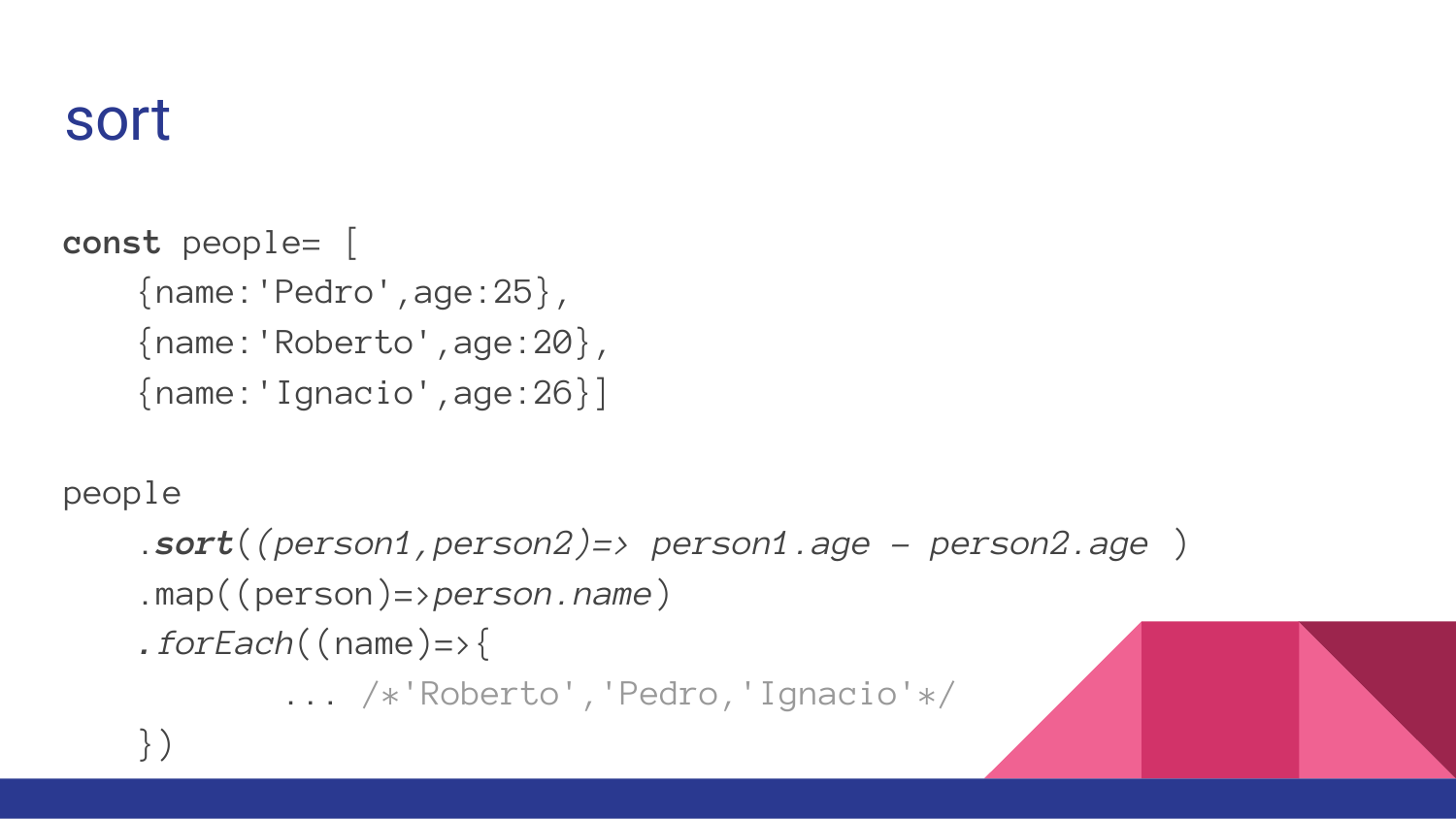

# sort
const people= [
{name:'Pedro',age:25},
{name:'Roberto',age:20},
{name:'Ignacio',age:26}]

people
.sort((person1,person2)=> person1.age - person2.age )
.map((person)=>person.name)
.forEach((name)=>{
	... /*'Roberto','Pedro,'Ignacio'*/
})